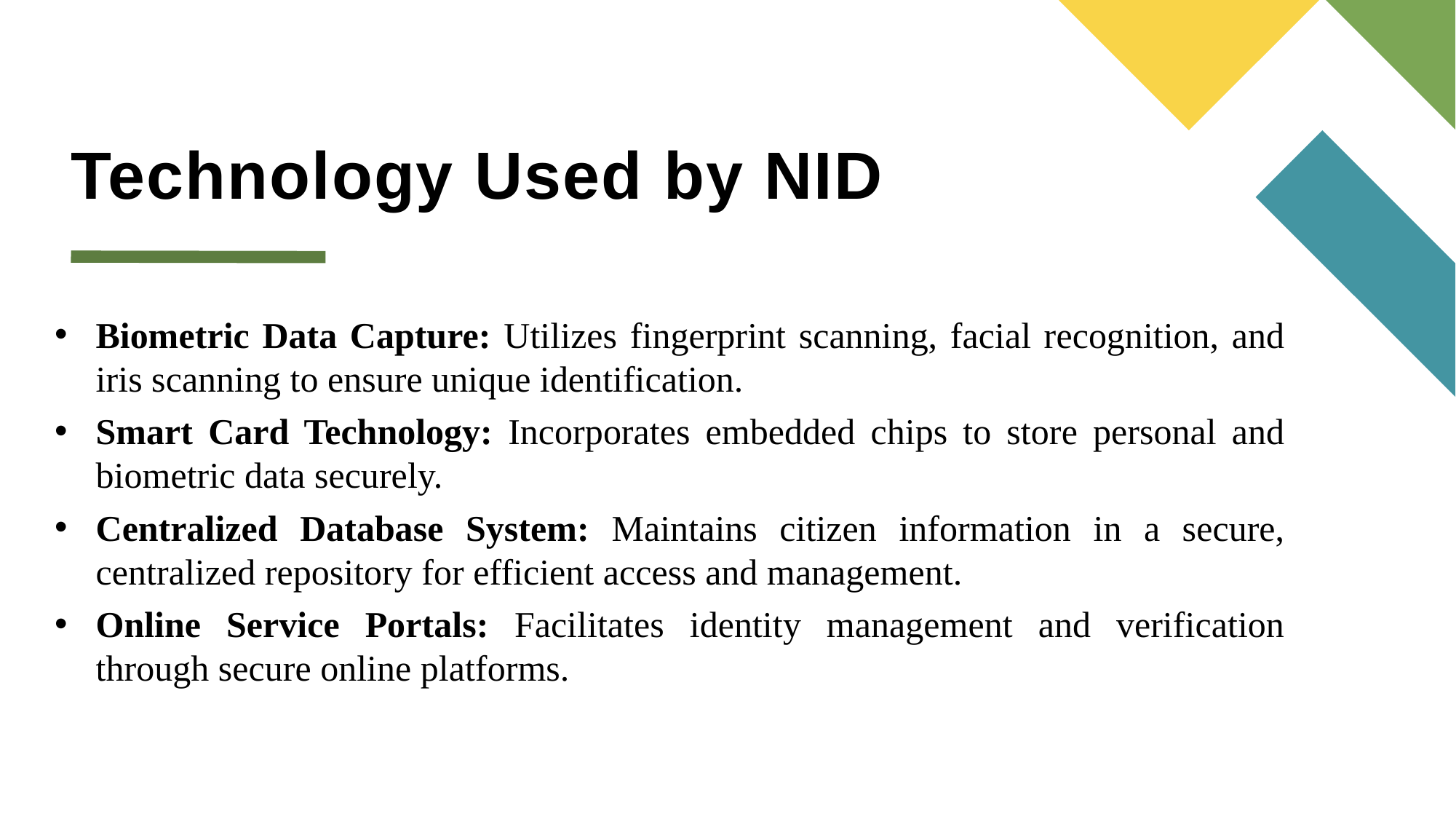

# Technology Used by NID
Biometric Data Capture: Utilizes fingerprint scanning, facial recognition, and iris scanning to ensure unique identification.
Smart Card Technology: Incorporates embedded chips to store personal and biometric data securely.
Centralized Database System: Maintains citizen information in a secure, centralized repository for efficient access and management.
Online Service Portals: Facilitates identity management and verification through secure online platforms.